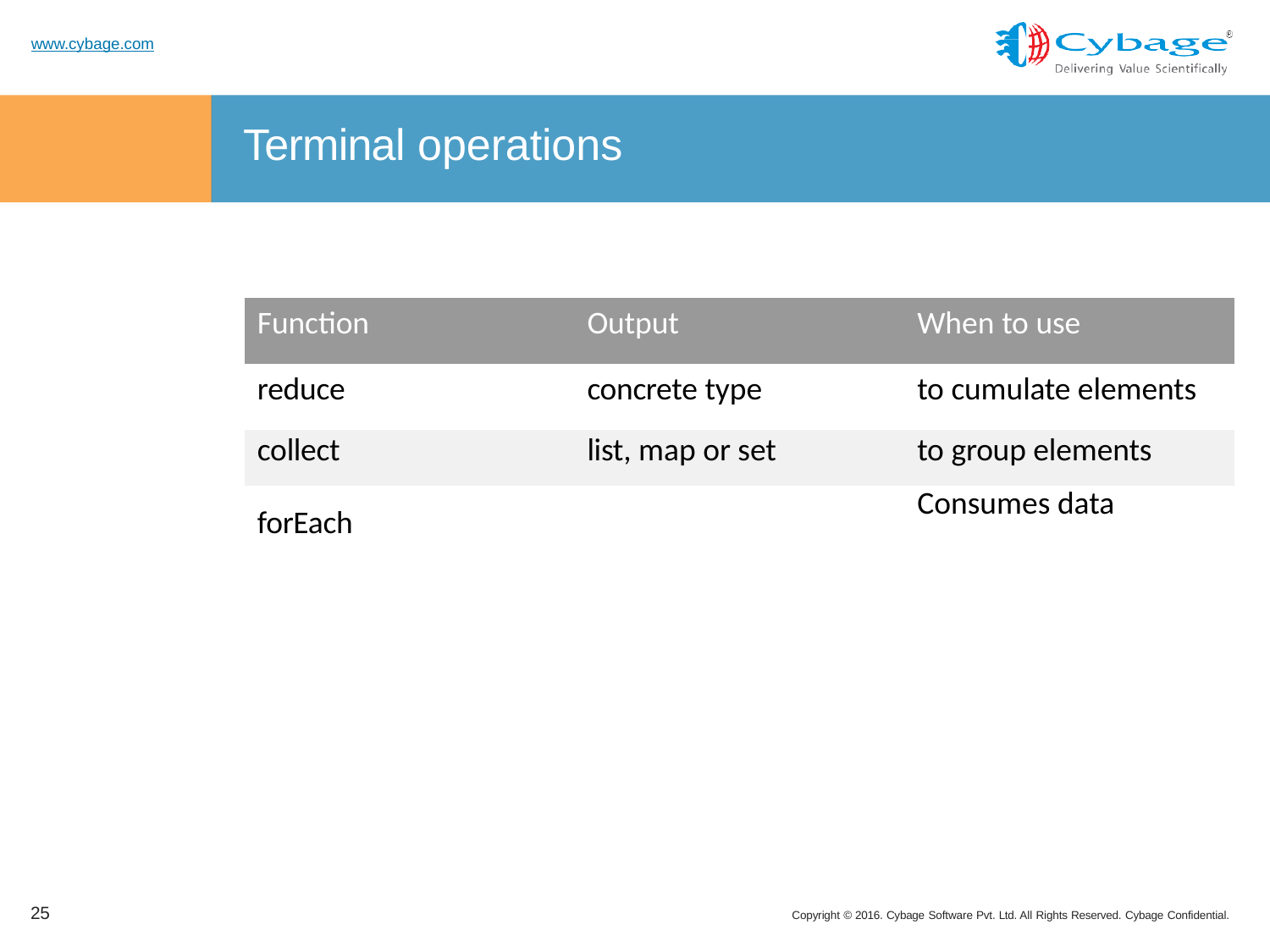

www.cybage.com
# Terminal operations
| Function | Output | When to use |
| --- | --- | --- |
| reduce | concrete type | to cumulate elements |
| collect | list, map or set | to group elements |
| forEach |  | Consumes data |
25
Copyright © 2016. Cybage Software Pvt. Ltd. All Rights Reserved. Cybage Confidential.